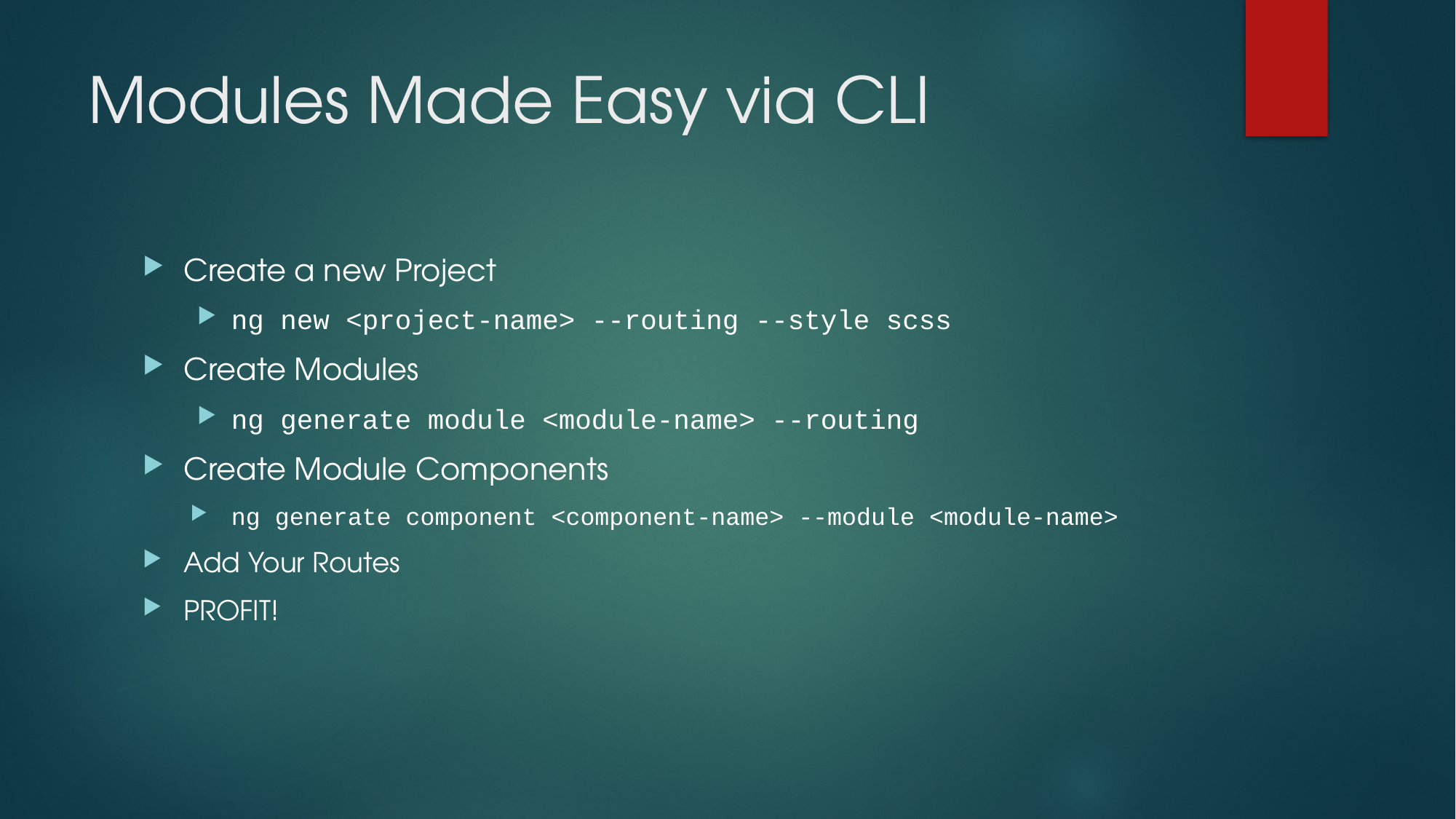

# Modules Made Easy via CLI
Create a new Project
ng new <project-name> --routing --style scss
Create Modules
ng generate module <module-name> --routing
Create Module Components
ng generate component <component-name> --module <module-name>
Add Your Routes
PROFIT!